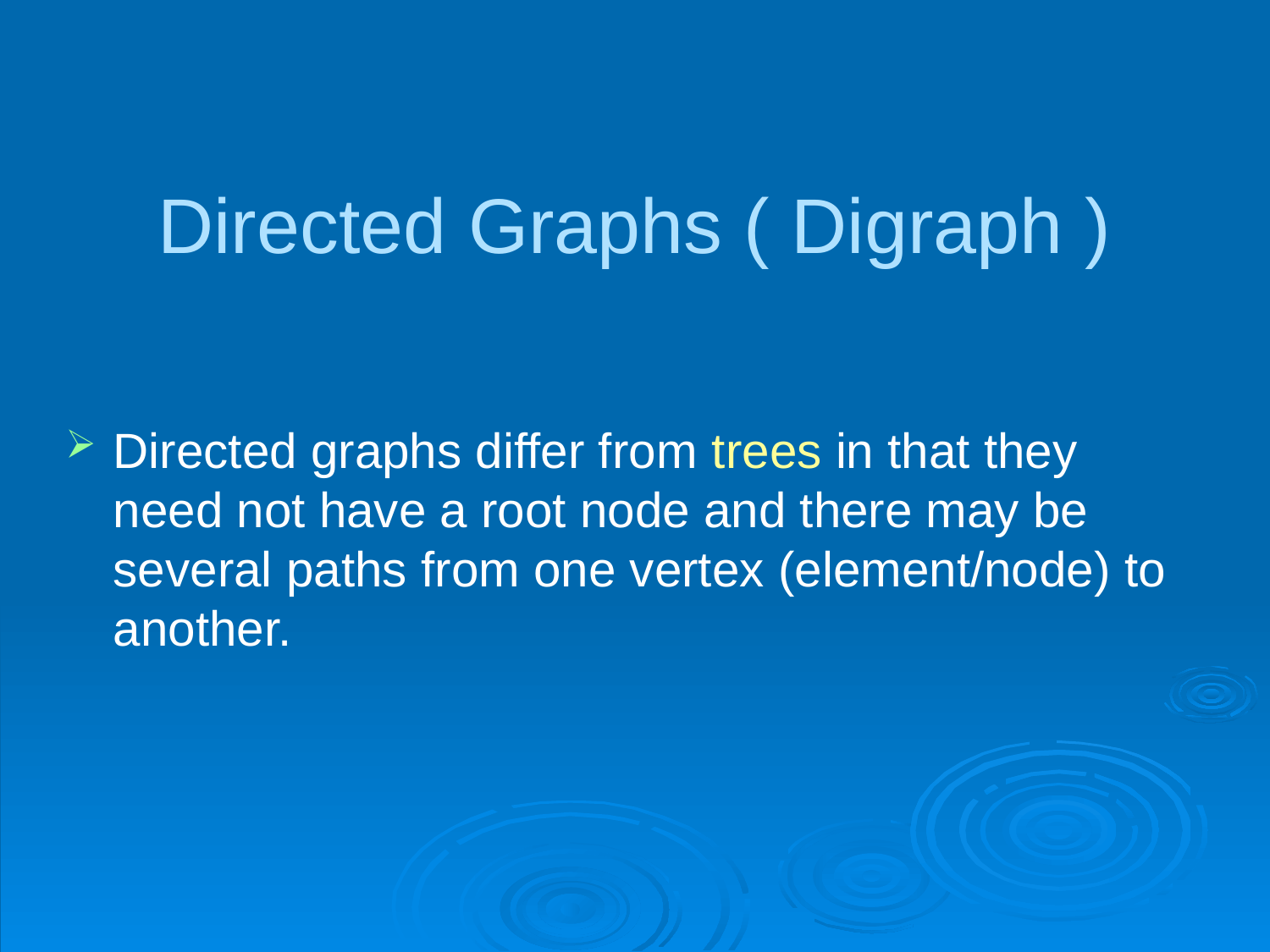

# Directed Graphs ( Digraph )
Directed graphs differ from trees in that they need not have a root node and there may be several paths from one vertex (element/node) to another.